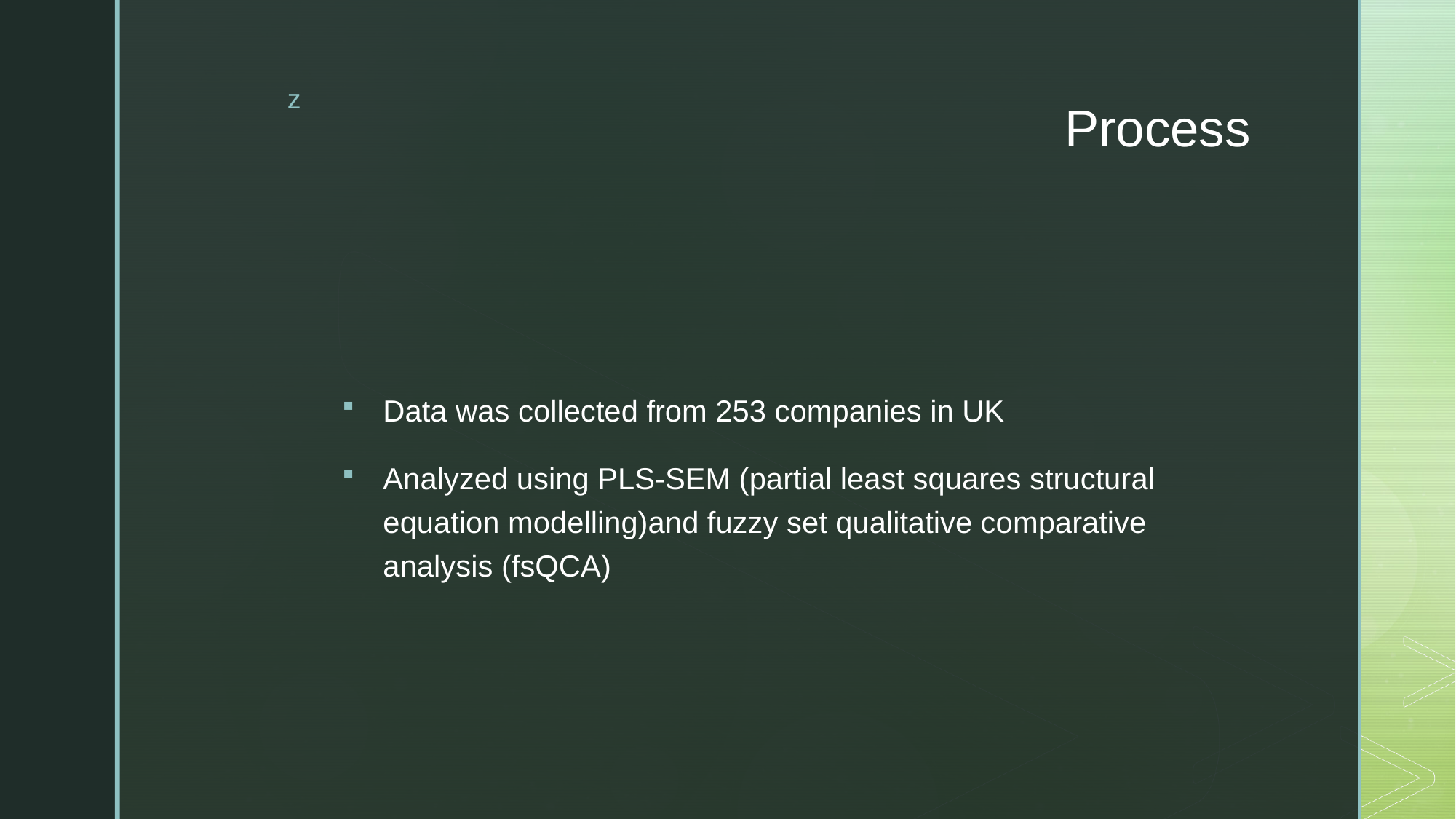

# Process
Data was collected from 253 companies in UK
Analyzed using PLS-SEM (partial least squares structural equation modelling)and fuzzy set qualitative comparative analysis (fsQCA)